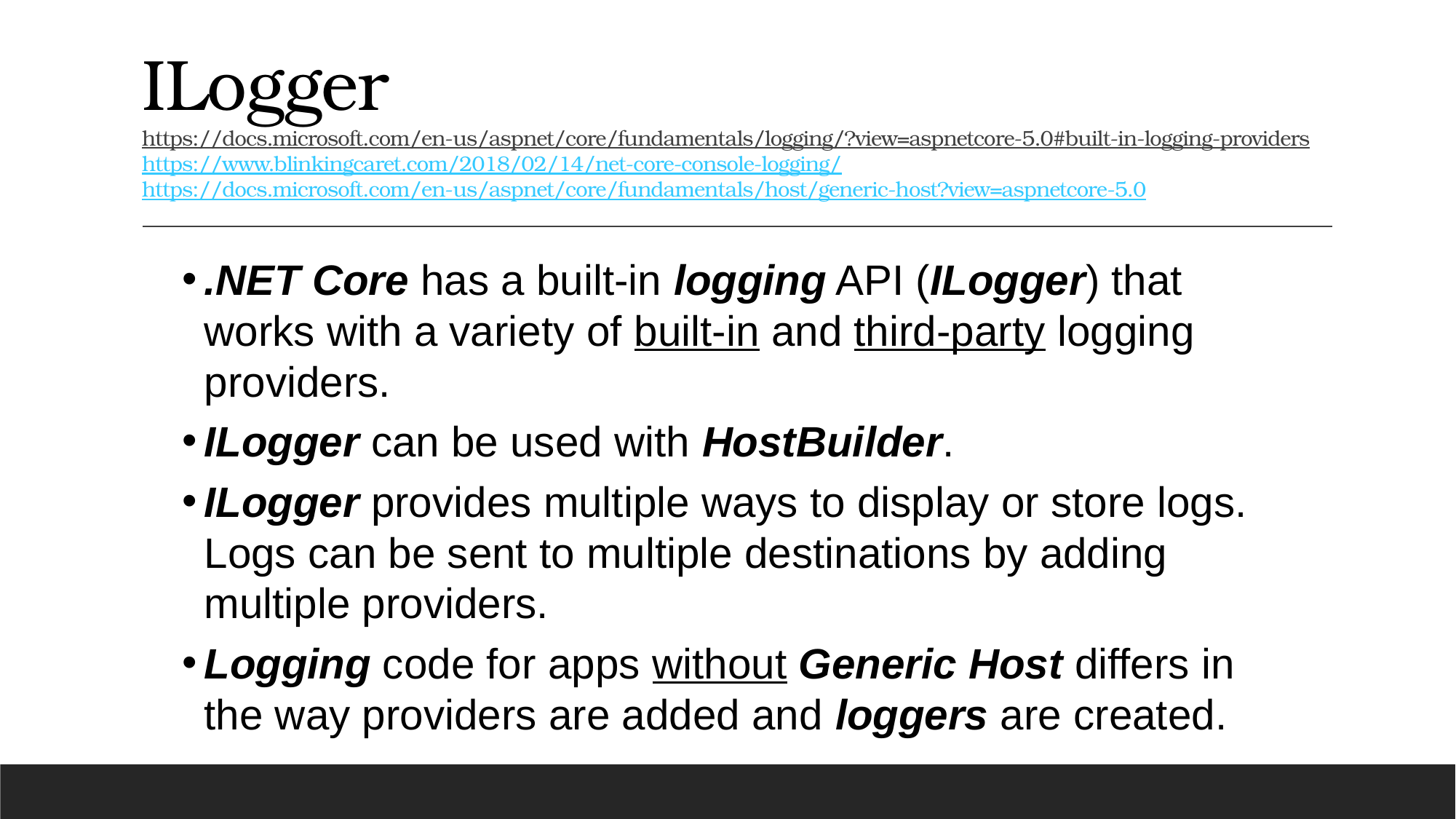

# ILogger https://docs.microsoft.com/en-us/aspnet/core/fundamentals/logging/?view=aspnetcore-5.0#built-in-logging-providers https://www.blinkingcaret.com/2018/02/14/net-core-console-logging/ https://docs.microsoft.com/en-us/aspnet/core/fundamentals/host/generic-host?view=aspnetcore-5.0
.NET Core has a built-in logging API (ILogger) that works with a variety of built-in and third-party logging providers.
ILogger can be used with HostBuilder.
ILogger provides multiple ways to display or store logs. Logs can be sent to multiple destinations by adding multiple providers.
Logging code for apps without Generic Host differs in the way providers are added and loggers are created.